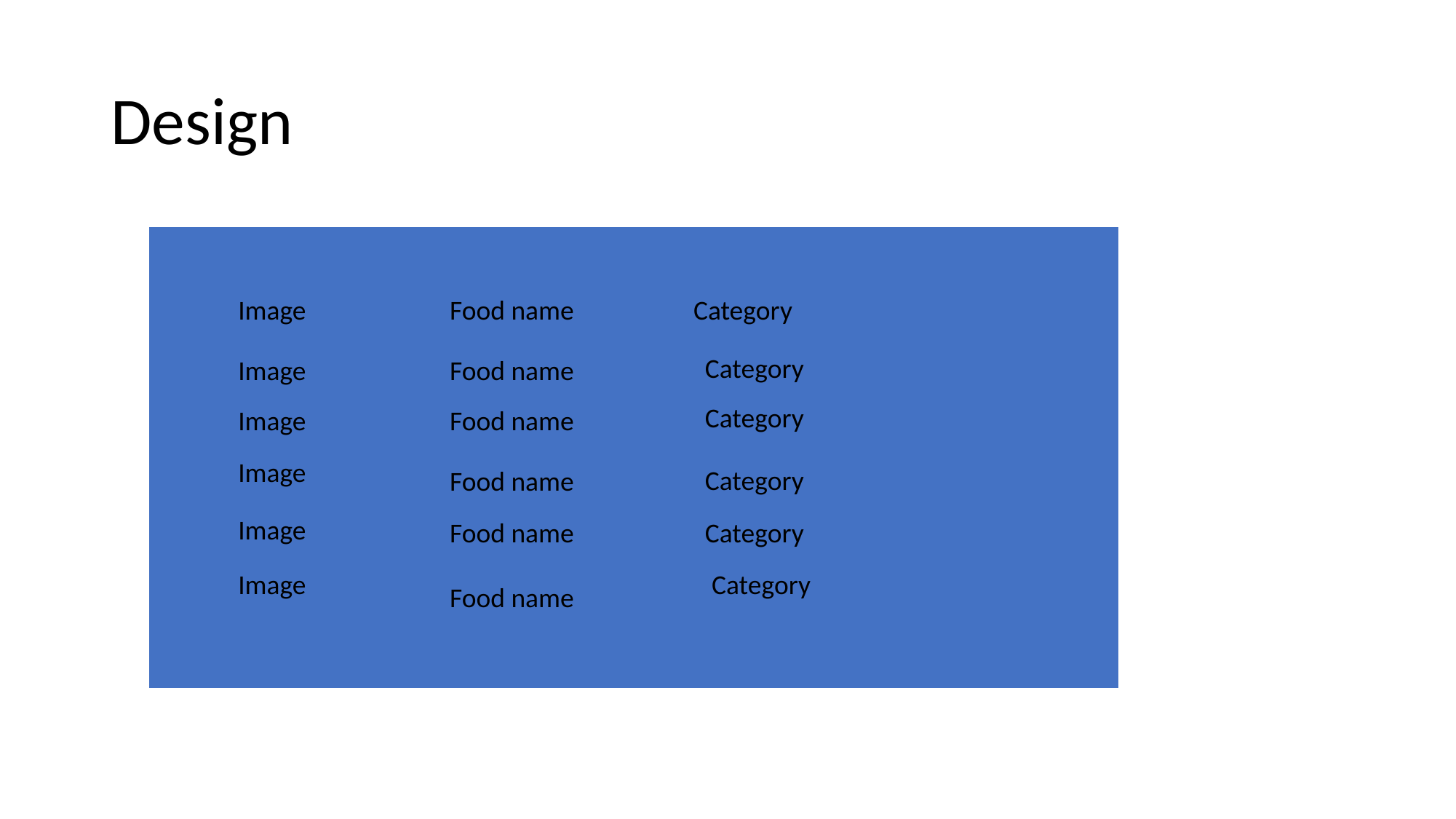

# Design
|  |
| --- |
Image
Food name
Category
Category
Image
Food name
Category
Image
Food name
Image
Category
Food name
Image
Food name
Category
Image
Category
Food name